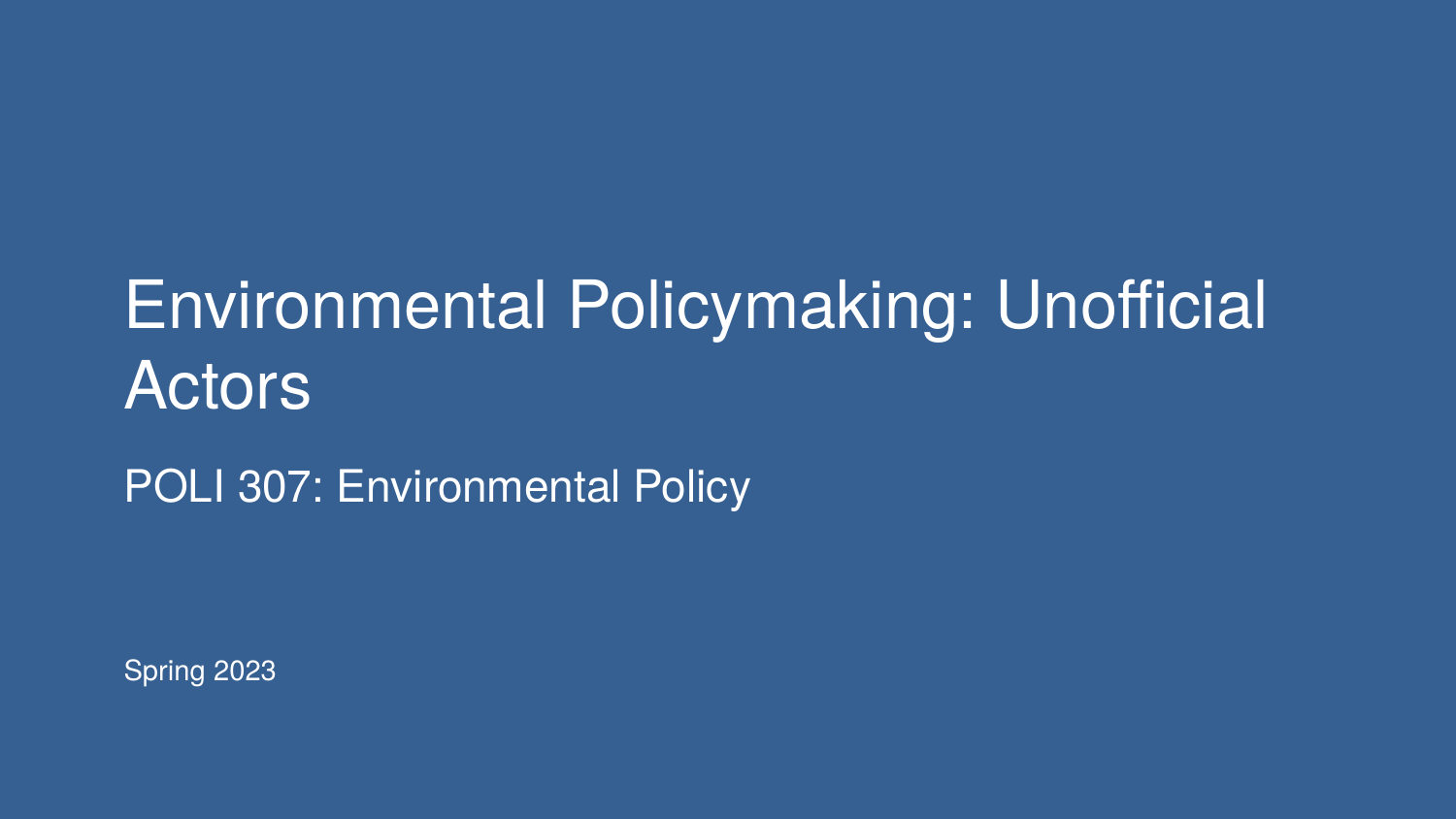

# Environmental Policymaking: Unofficial Actors
POLI 307: Environmental Policy
Spring 2023